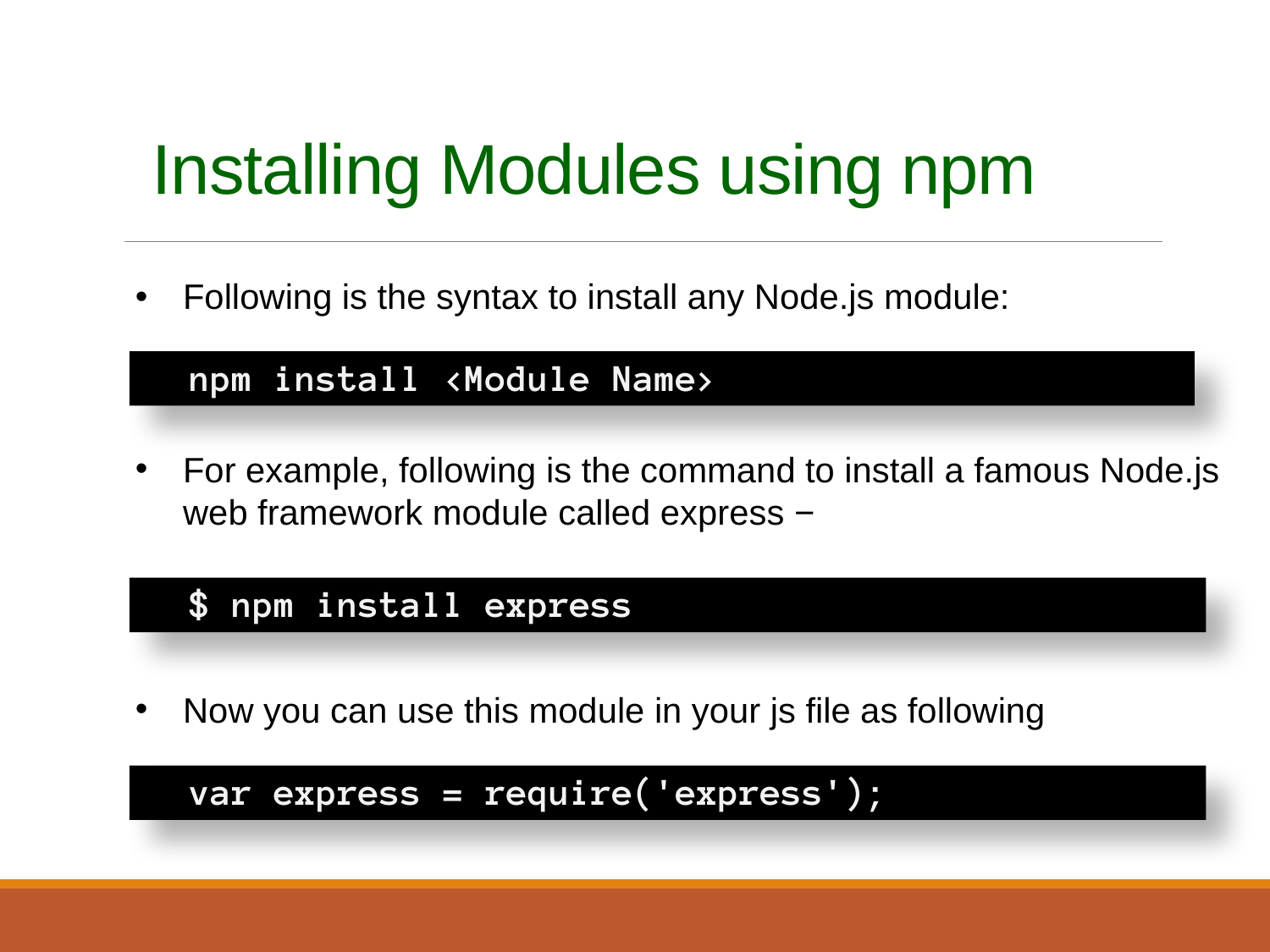

# Installing Modules using npm
Following is the syntax to install any Node.js module:
npm install <Module Name>
For example, following is the command to install a famous Node.js web framework module called express −
$ npm install express
Now you can use this module in your js file as following
var express = require('express');